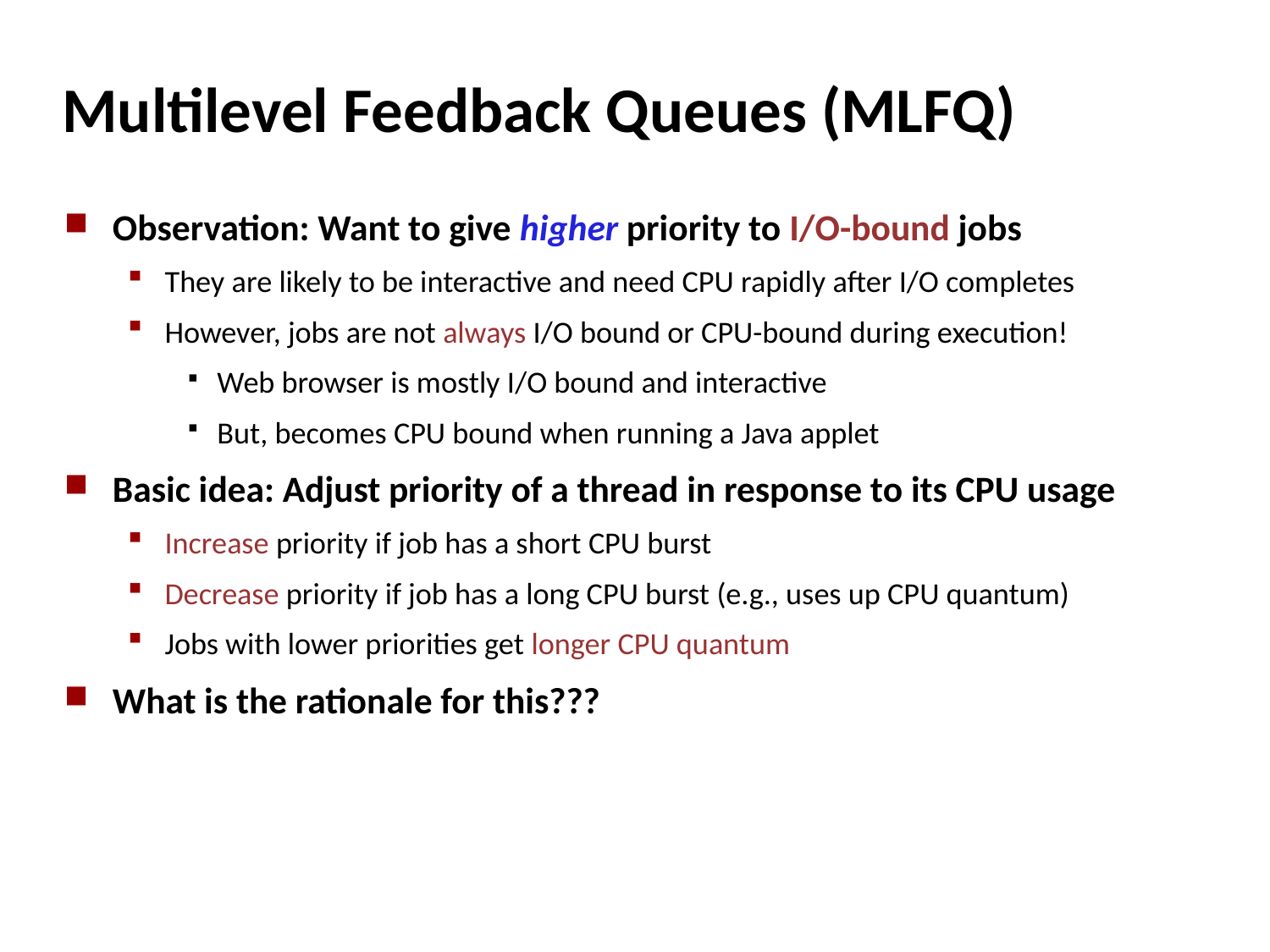

# Multilevel Feedback Queues (MLFQ)‏
Observation: Want to give higher priority to I/O-bound jobs
They are likely to be interactive and need CPU rapidly after I/O completes
However, jobs are not always I/O bound or CPU-bound during execution!
Web browser is mostly I/O bound and interactive
But, becomes CPU bound when running a Java applet
Basic idea: Adjust priority of a thread in response to its CPU usage
Increase priority if job has a short CPU burst
Decrease priority if job has a long CPU burst (e.g., uses up CPU quantum)‏
Jobs with lower priorities get longer CPU quantum
What is the rationale for this???